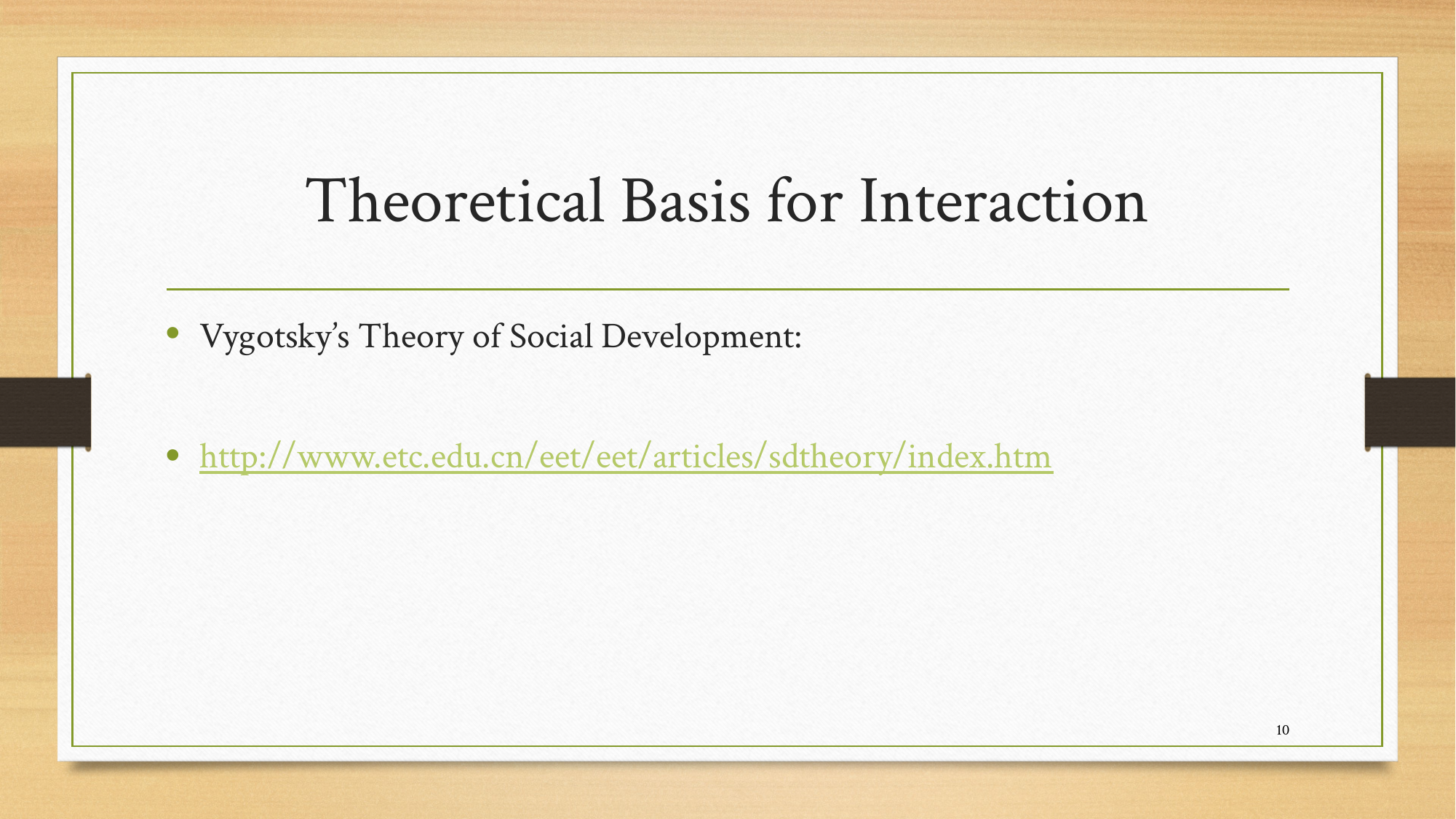

# Theoretical Basis for Interaction
Vygotsky’s Theory of Social Development:

http://www.etc.edu.cn/eet/eet/articles/sdtheory/index.htm

10